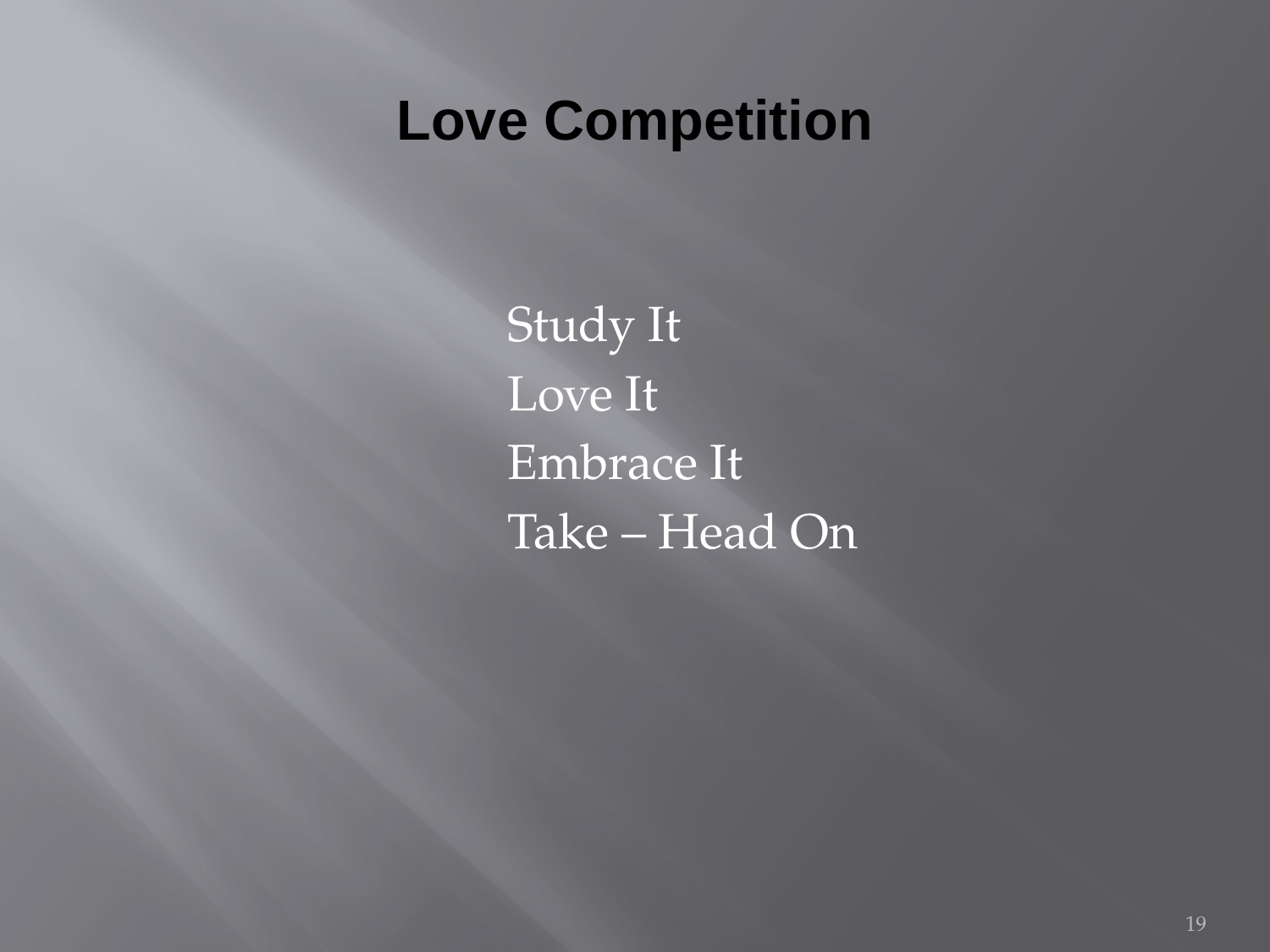

# Love Competition
Study It
Love It
Embrace It
Take – Head On
19